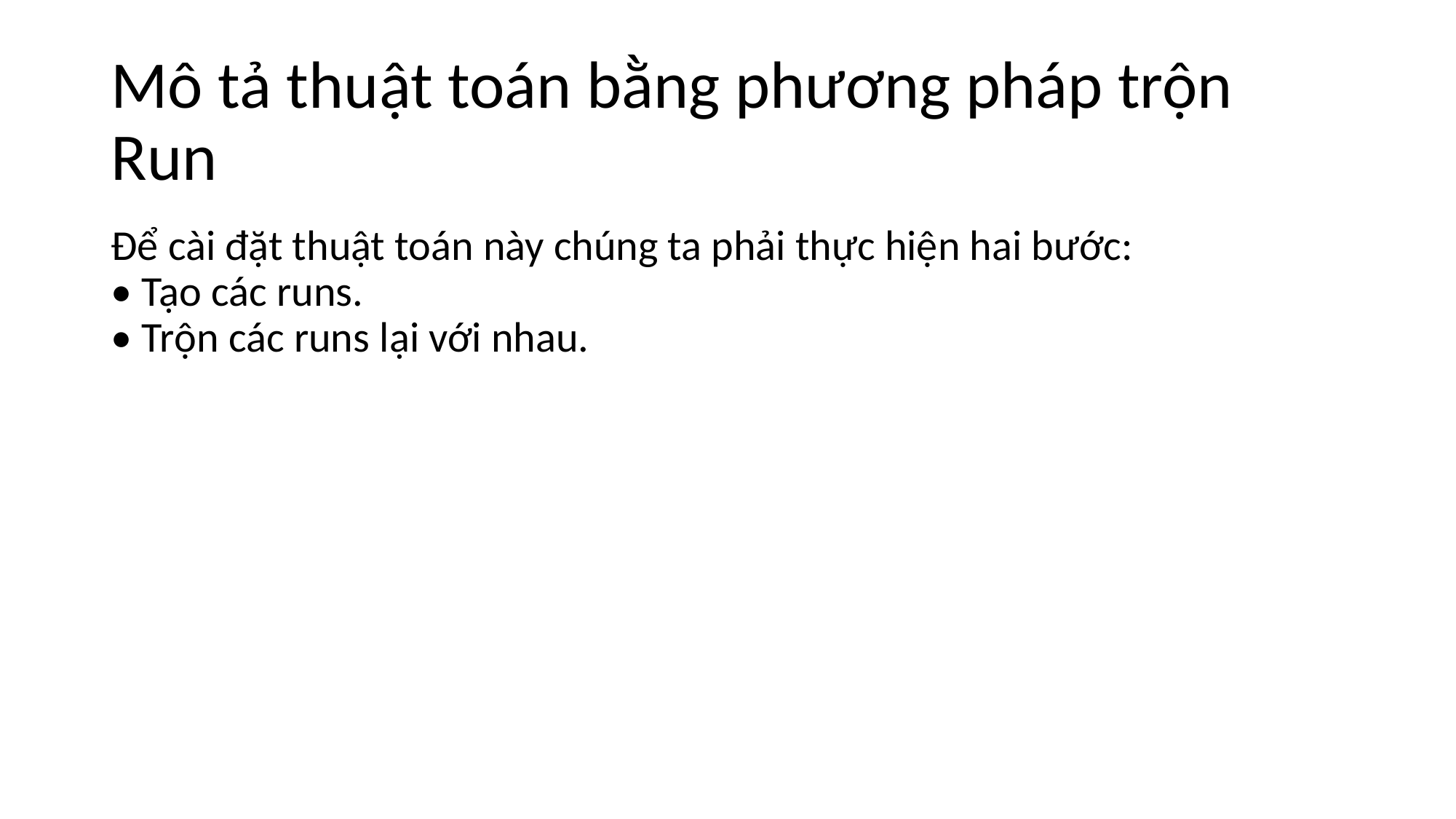

# Mô tả thuật toán bằng phương pháp trộn Run
Để cài đặt thuật toán này chúng ta phải thực hiện hai bước:
• Tạo các runs.
• Trộn các runs lại với nhau.